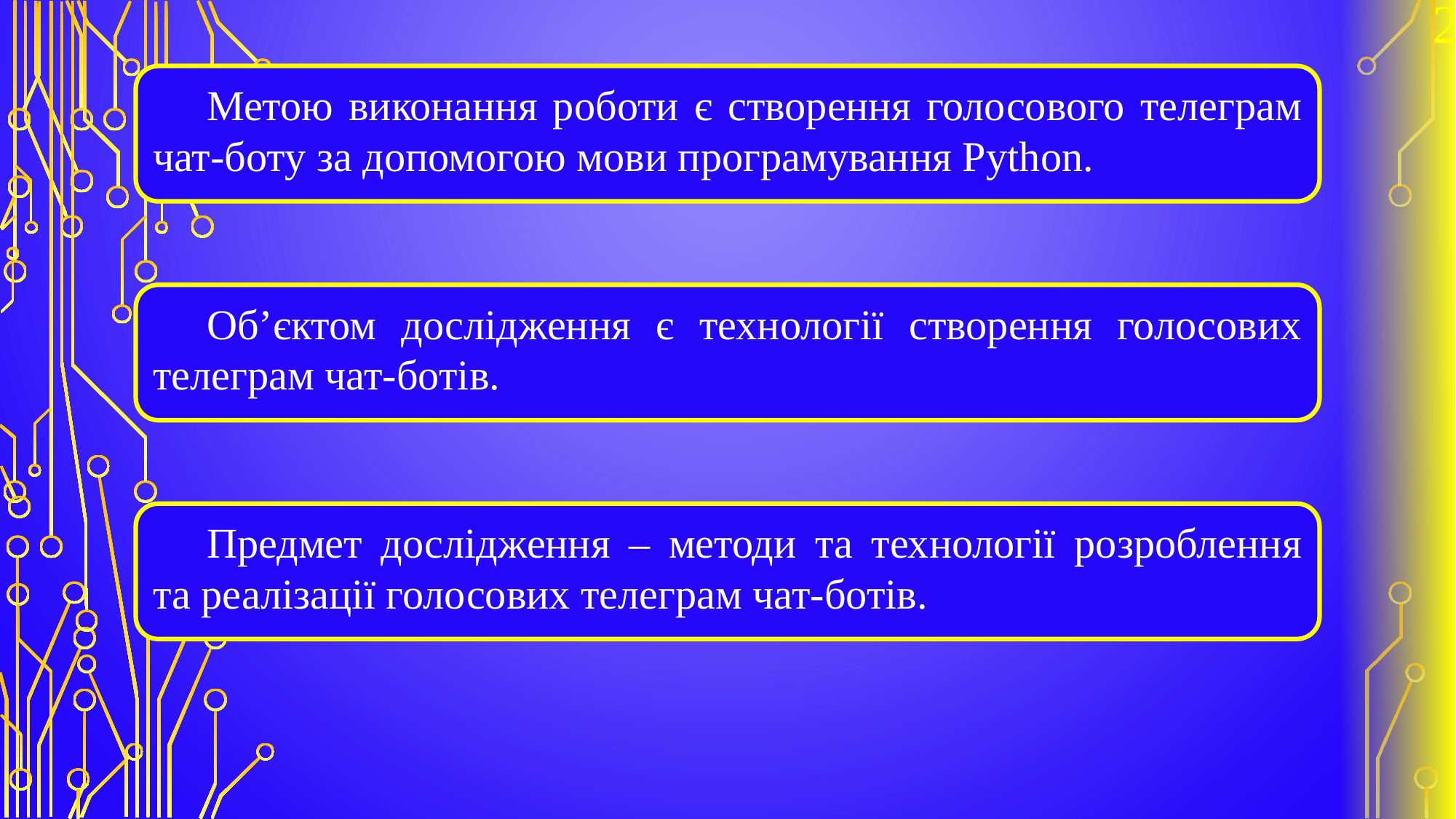

2
Метою виконання роботи є створення голосового телеграм чат-боту за допомогою мови програмування Python.

Об’єктом дослідження є технології створення голосових телеграм чат-ботів.

Предмет дослідження – методи та технології розроблення та реалізації голосових телеграм чат-ботів.